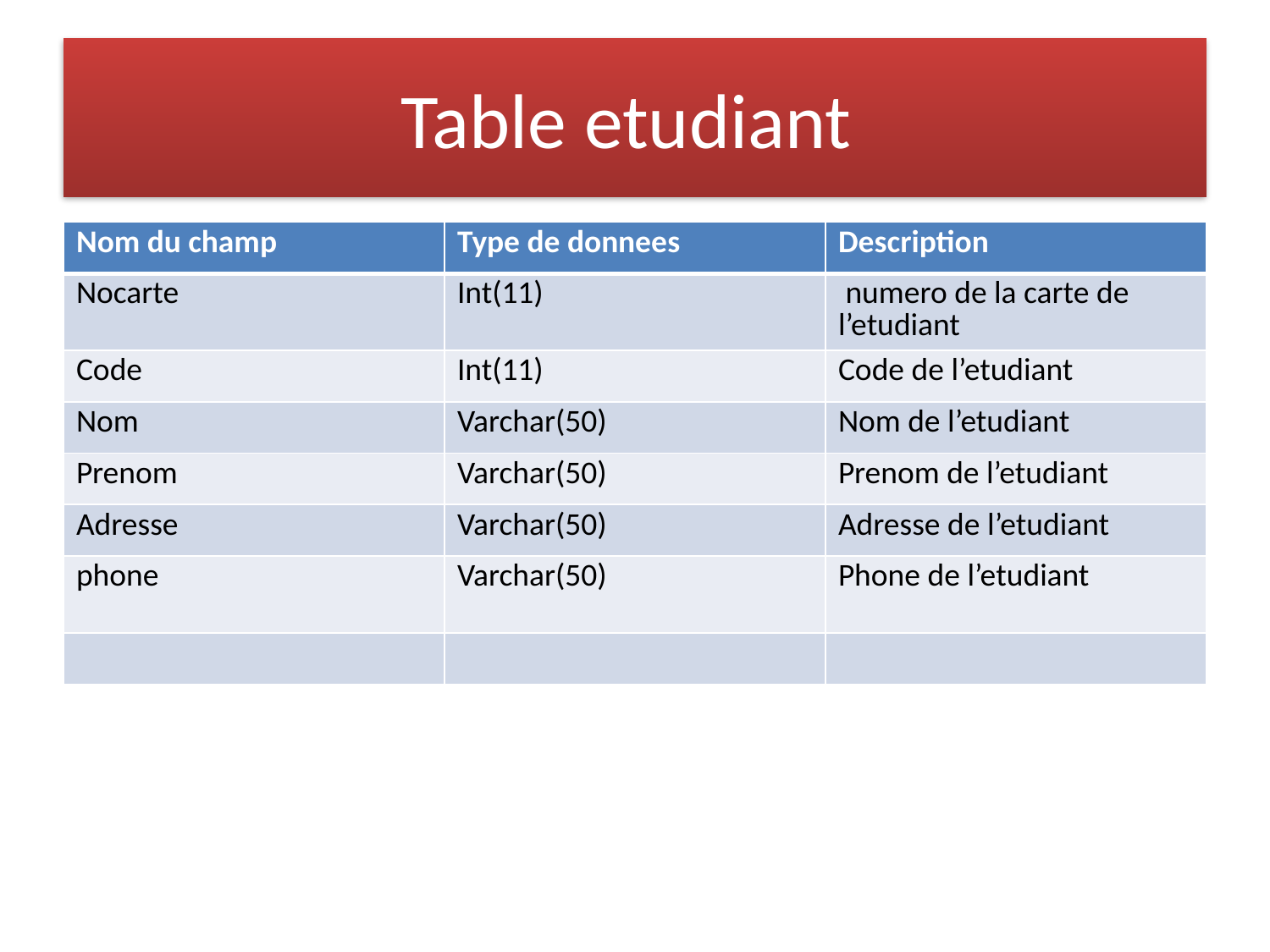

# Table etudiant
| Nom du champ | Type de donnees | Description |
| --- | --- | --- |
| Nocarte | Int(11) | numero de la carte de l’etudiant |
| Code | Int(11) | Code de l’etudiant |
| Nom | Varchar(50) | Nom de l’etudiant |
| Prenom | Varchar(50) | Prenom de l’etudiant |
| Adresse | Varchar(50) | Adresse de l’etudiant |
| phone | Varchar(50) | Phone de l’etudiant |
|  |  |  |